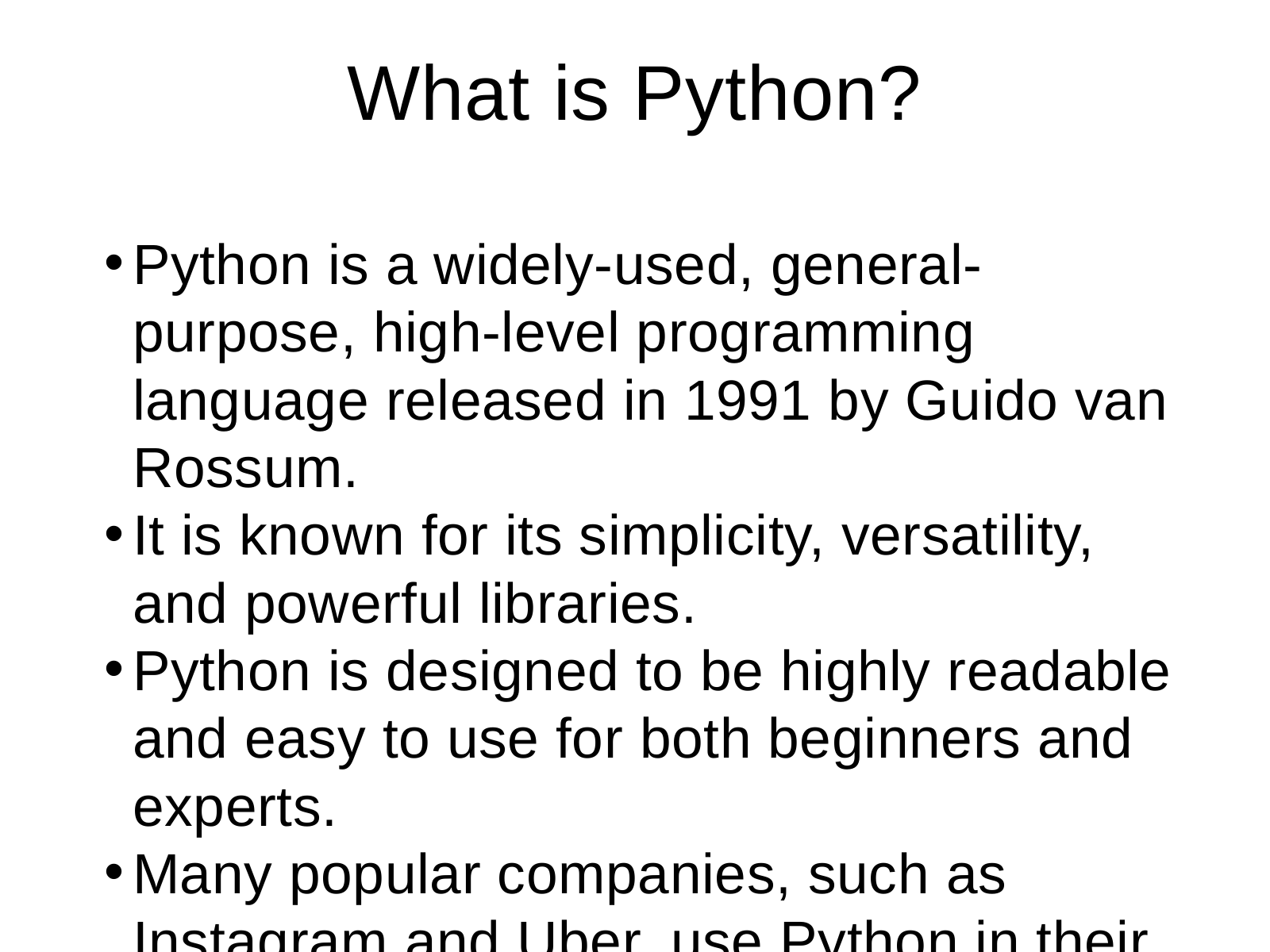

What is Python?
Python is a widely-used, general-purpose, high-level programming language released in 1991 by Guido van Rossum.
It is known for its simplicity, versatility, and powerful libraries.
Python is designed to be highly readable and easy to use for both beginners and experts.
Many popular companies, such as Instagram and Uber, use Python in their back-end systems.